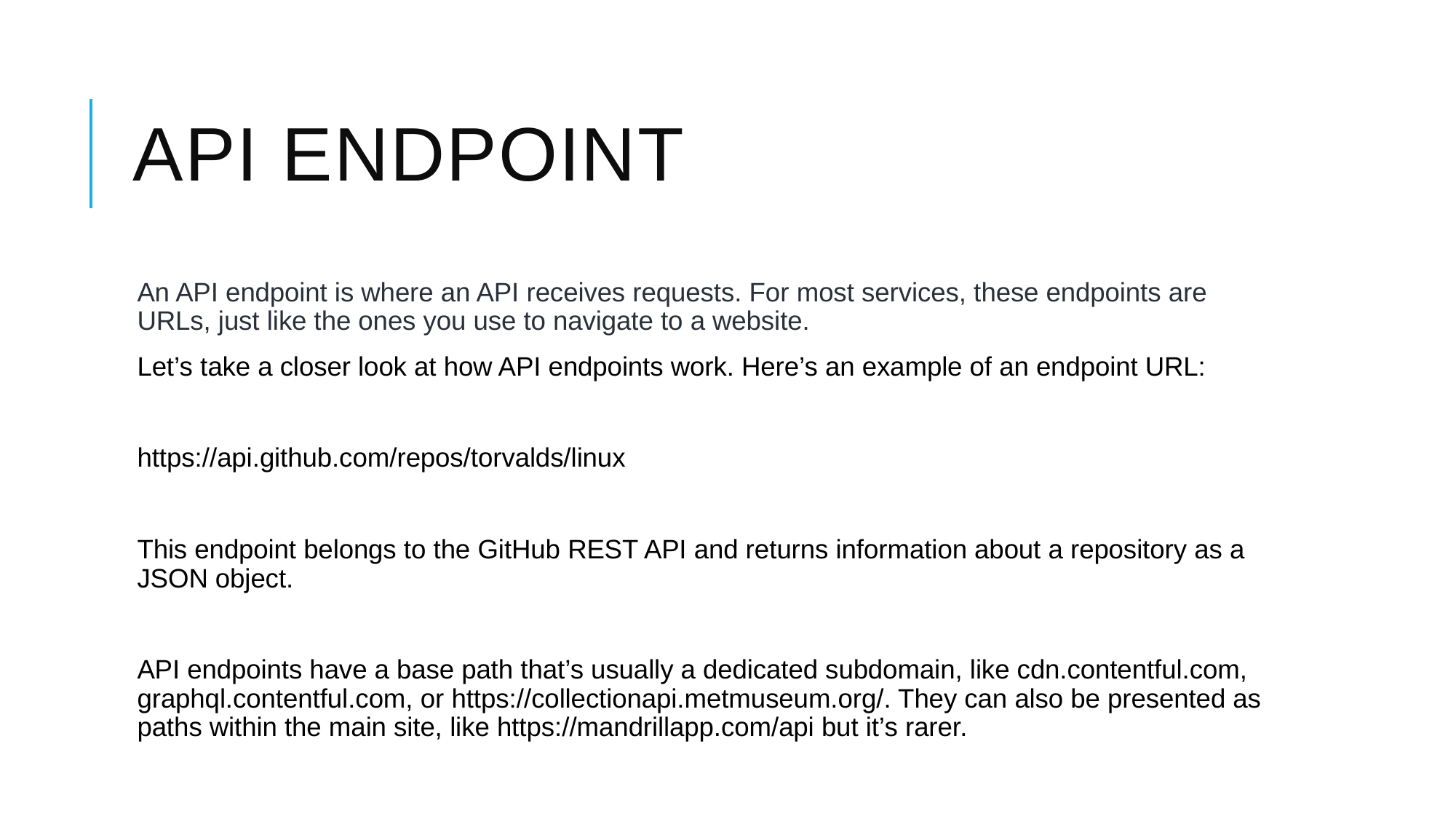

# API Endpoint
An API endpoint is where an API receives requests. For most services, these endpoints are URLs, just like the ones you use to navigate to a website.
Let’s take a closer look at how API endpoints work. Here’s an example of an endpoint URL:

https://api.github.com/repos/torvalds/linux

This endpoint belongs to the GitHub REST API and returns information about a repository as a JSON object.

API endpoints have a base path that’s usually a dedicated subdomain, like cdn.contentful.com, graphql.contentful.com, or https://collectionapi.metmuseum.org/. They can also be presented as paths within the main site, like https://mandrillapp.com/api but it’s rarer.